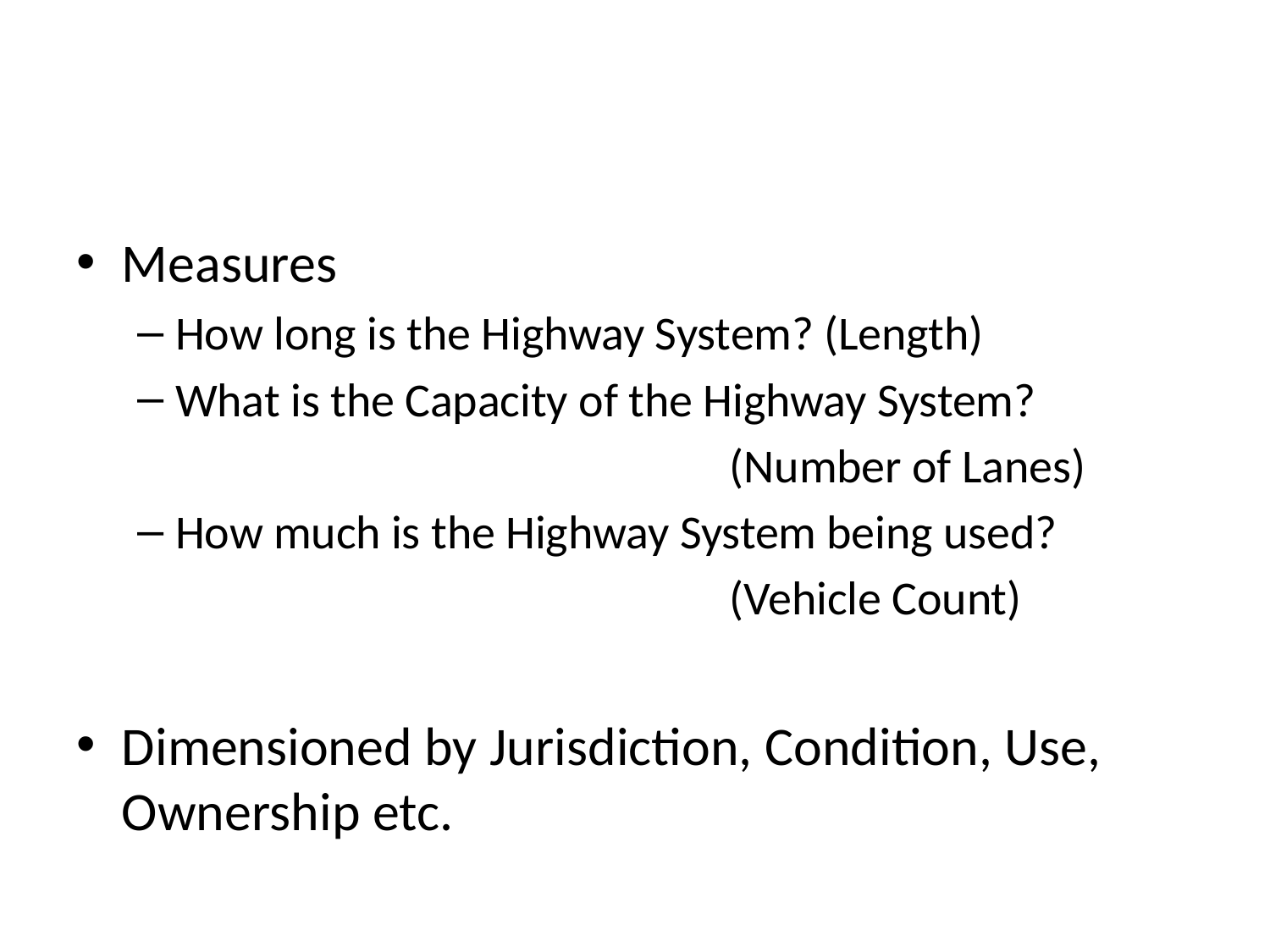

#
Measures
How long is the Highway System? (Length)
What is the Capacity of the Highway System?
                                                        (Number of Lanes)
How much is the Highway System being used?
                                                        (Vehicle Count)

Dimensioned by Jurisdiction, Condition, Use, Ownership etc.